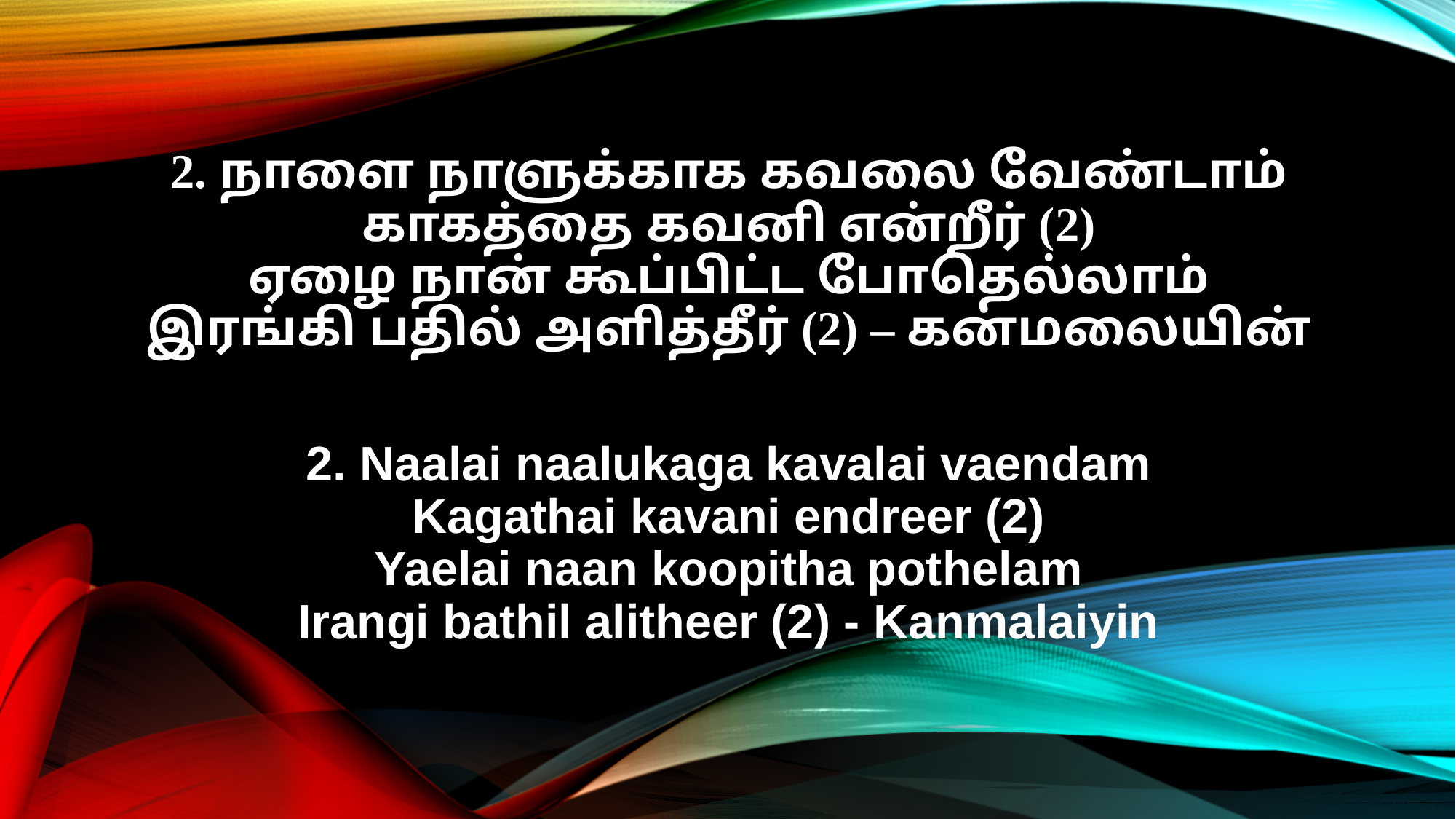

2. நாளை நாளுக்காக கவலை வேண்டாம்
காகத்தை கவனி என்றீர் (2)
ஏழை நான் கூப்பிட்ட போதெல்லாம்
இரங்கி பதில் அளித்தீர் (2) – கன்மலையின்

2. Naalai naalukaga kavalai vaendam
Kagathai kavani endreer (2)
Yaelai naan koopitha pothelam
Irangi bathil alitheer (2) - Kanmalaiyin